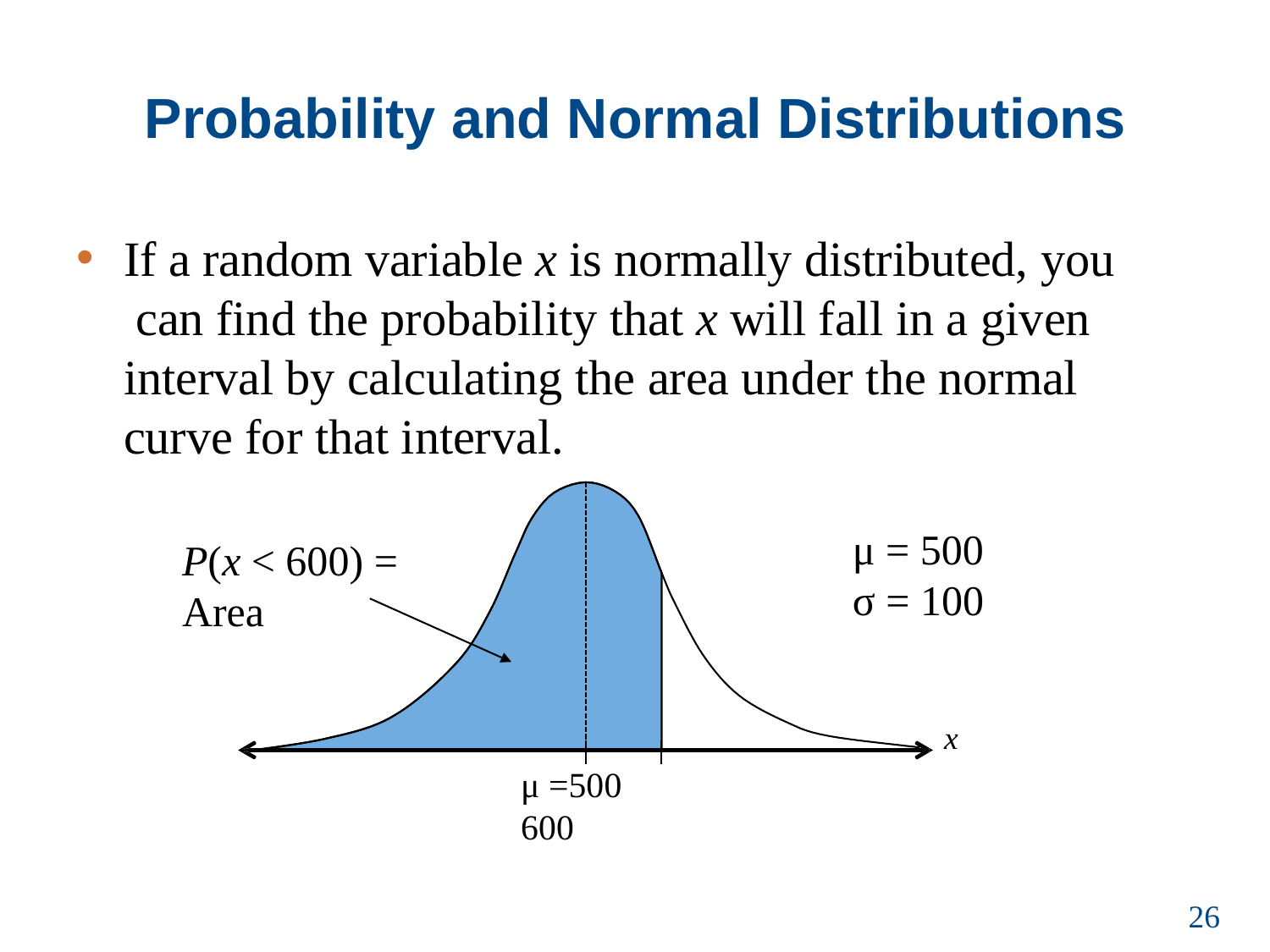

# Probability and Normal Distributions
If a random variable x is normally distributed, you  can find the probability that x will fall in a given  interval by calculating the area under the normal  curve for that interval.

μ = 500
σ = 100
P(x < 600) = Area

x

μ =500	600
26